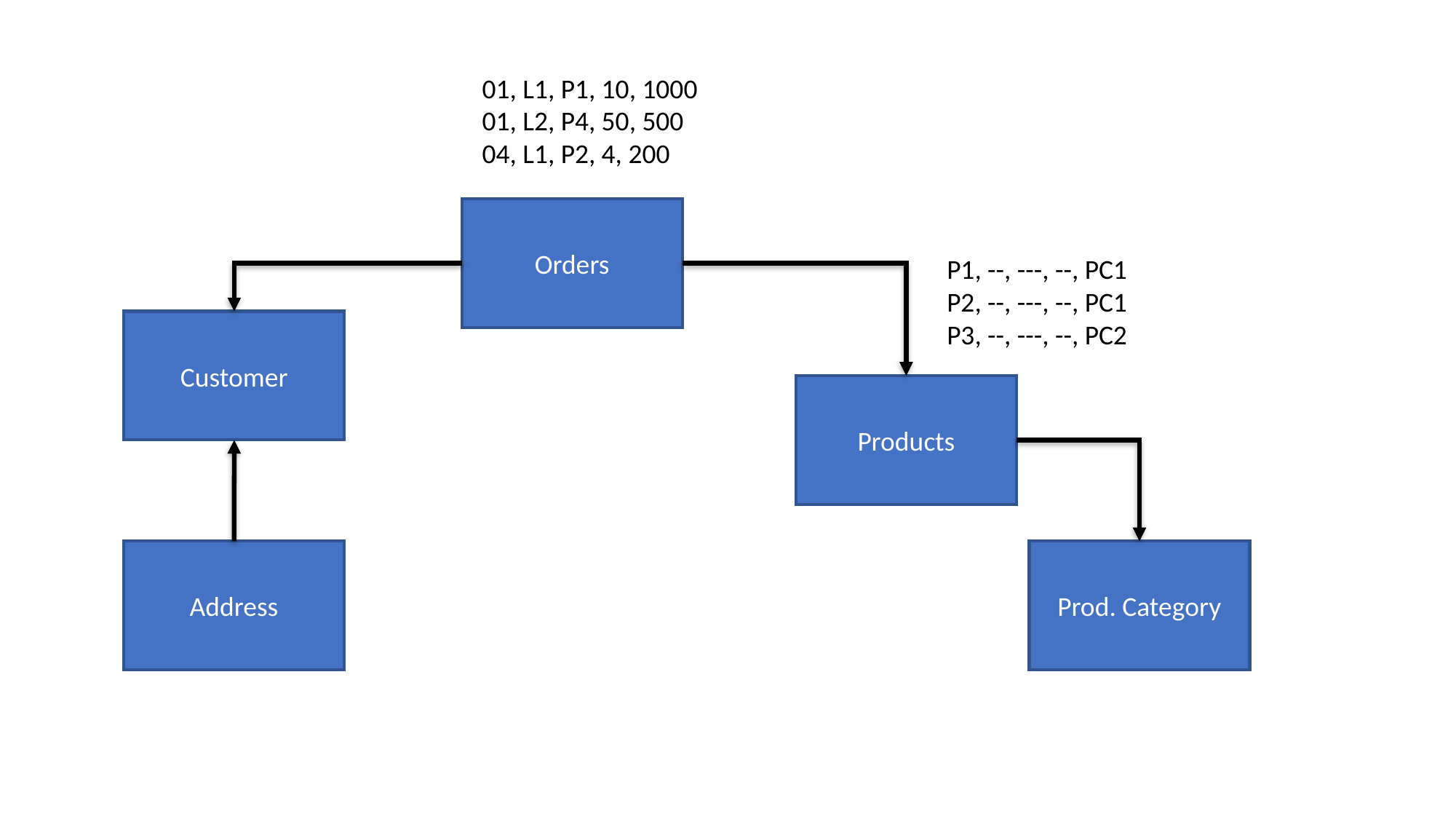

01, L1, P1, 10, 1000
01, L2, P4, 50, 500
04, L1, P2, 4, 200
Orders
P1, --, ---, --, PC1
P2, --, ---, --, PC1
P3, --, ---, --, PC2

Customer
Products

Address
Prod. Category